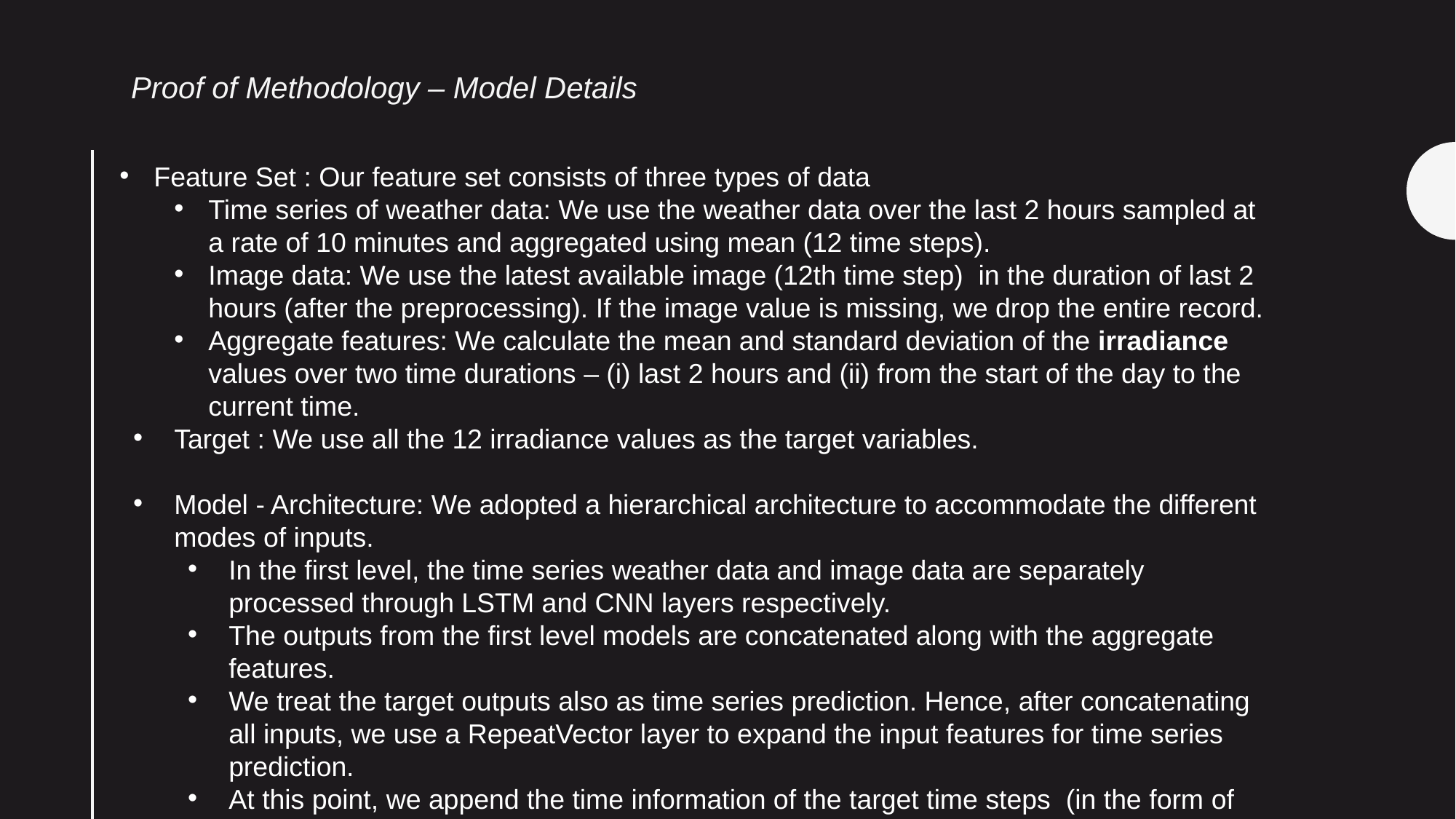

Proof of Methodology – Model Details

Feature Set : Our feature set consists of three types of data
Time series of weather data: We use the weather data over the last 2 hours sampled at a rate of 10 minutes and aggregated using mean (12 time steps).
Image data: We use the latest available image (12th time step)  in the duration of last 2 hours (after the preprocessing). If the image value is missing, we drop the entire record.
Aggregate features: We calculate the mean and standard deviation of the irradiance values over two time durations – (i) last 2 hours and (ii) from the start of the day to the current time.
Target : We use all the 12 irradiance values as the target variables.

Model - Architecture: We adopted a hierarchical architecture to accommodate the different modes of inputs.
In the first level, the time series weather data and image data are separately processed through LSTM and CNN layers respectively.
The outputs from the first level models are concatenated along with the aggregate features.
We treat the target outputs also as time series prediction. Hence, after concatenating all inputs, we use a RepeatVector layer to expand the input features for time series prediction.
At this point, we append the time information of the target time steps  (in the form of day_sin, day_cos) to each of the repeated vectors.
We finally pass the above input through LSTM and Dense layers to predict the 12 output irradiance values.